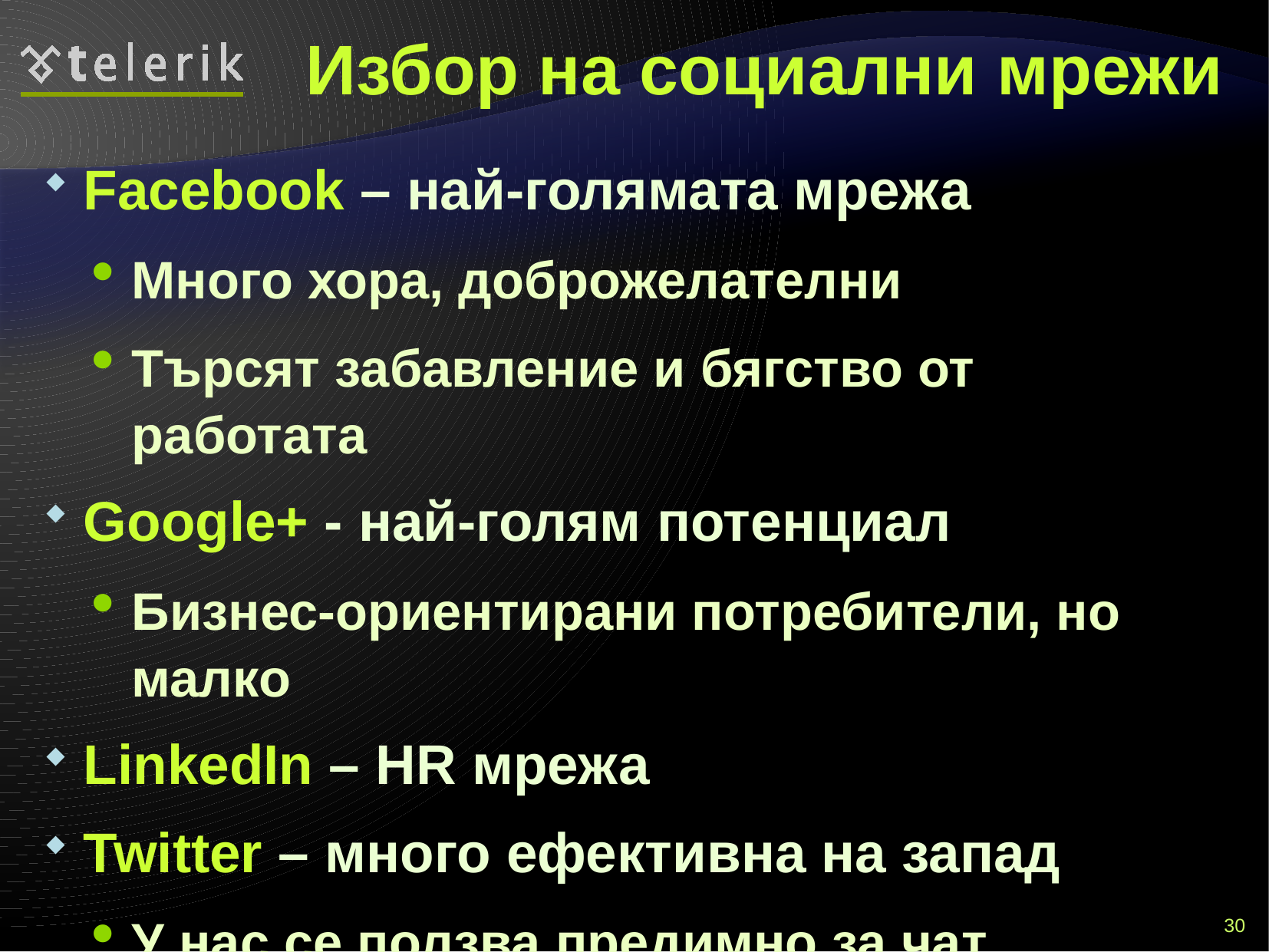

# Избор на социални мрежи
Facebook – най-голямата мрежа
Много хора, доброжелателни
Търсят забавление и бягство от работата
Google+ - най-голям потенциал
Бизнес-ориентирани потребители, но малко
LinkedIn – HR мрежа
Twitter – много ефективна на запад
У нас се ползва предимно за чат
30